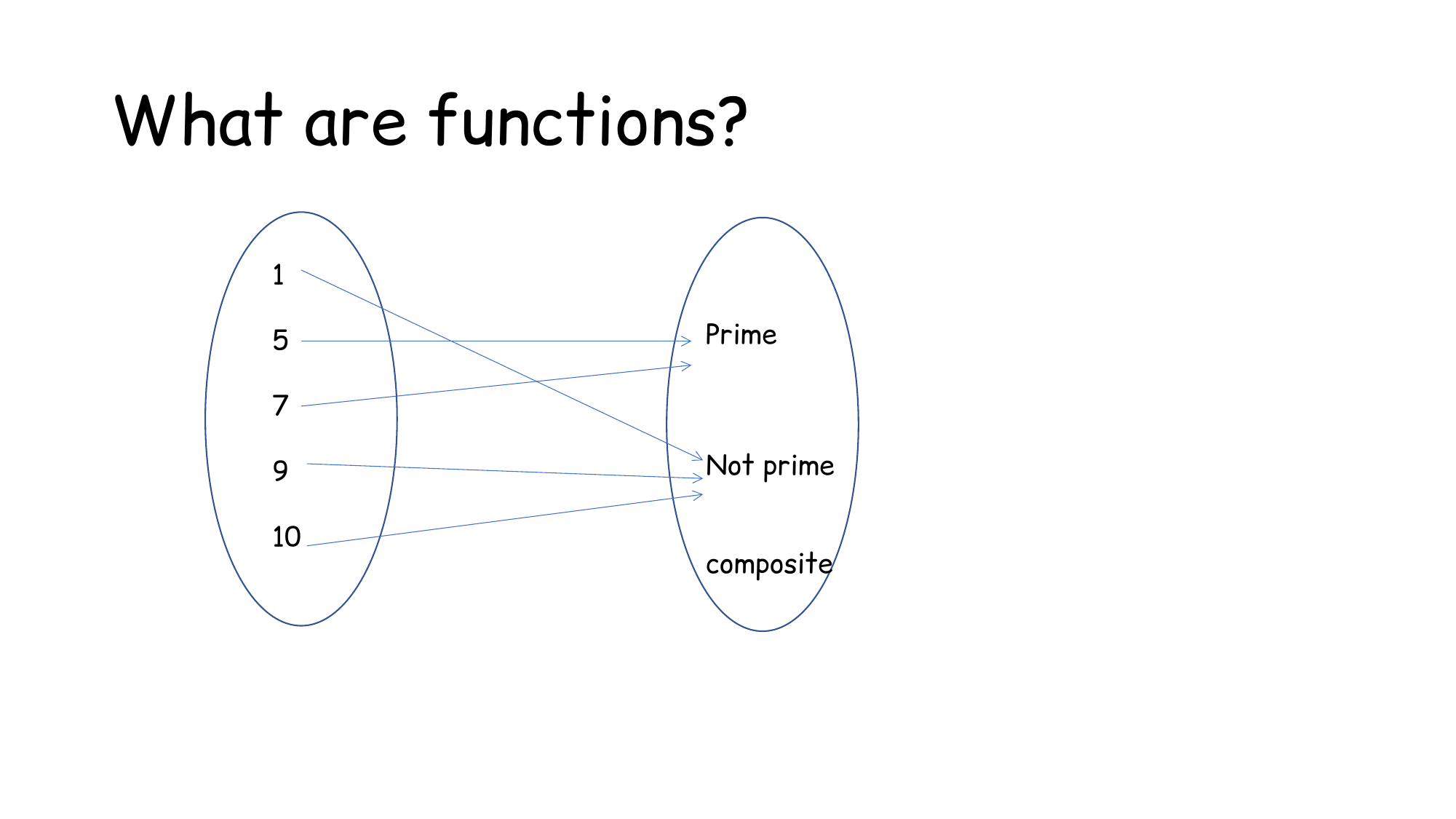

# What are functions?

1

5

7

9

10
Prime

Not prime

composite